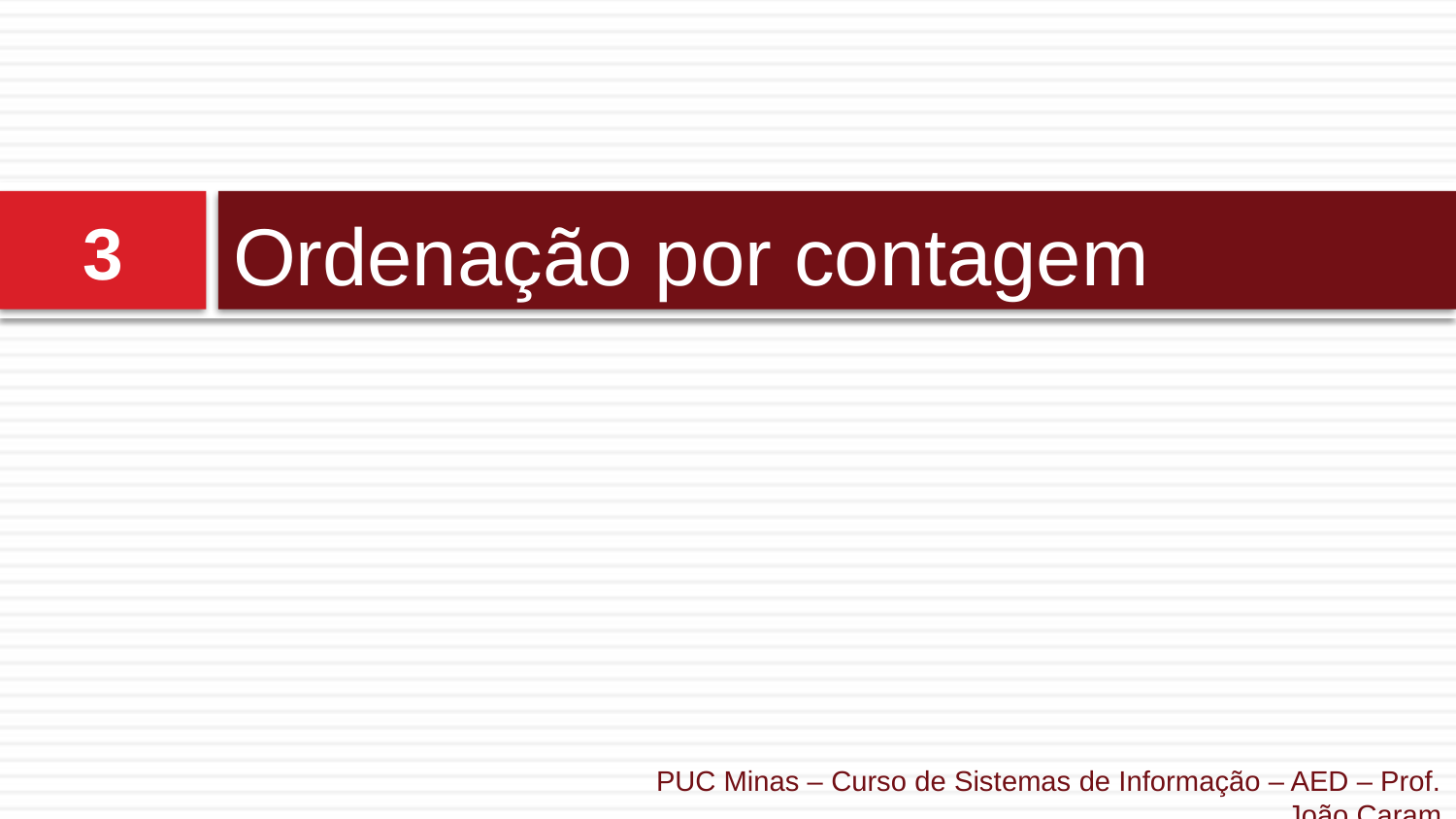

# Ordenação por contagem
3

PUC Minas – Curso de Sistemas de Informação – AED – Prof. João Caram